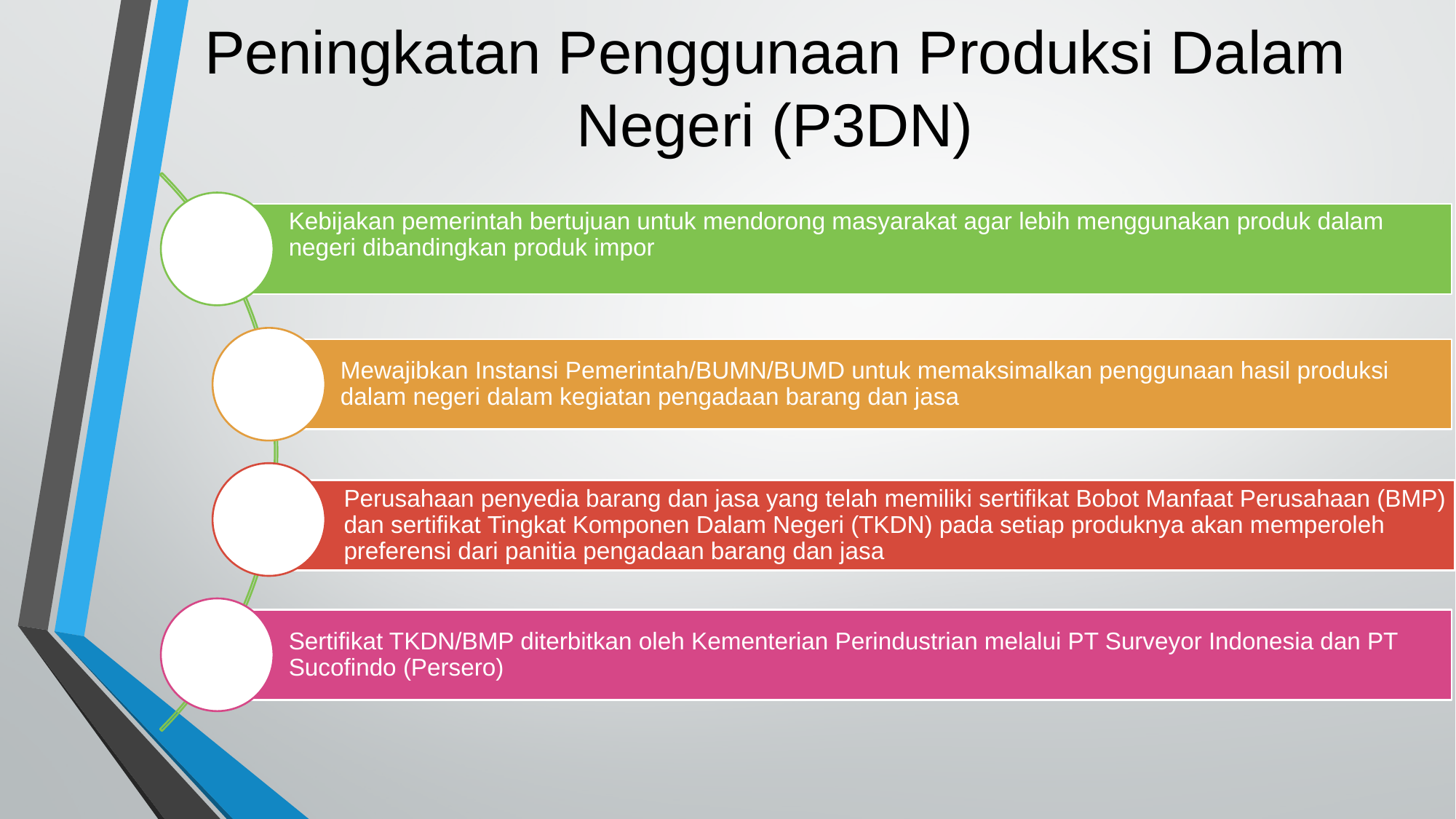

# Peningkatan Penggunaan Produksi Dalam Negeri (P3DN)
Kebijakan pemerintah bertujuan untuk mendorong masyarakat agar lebih menggunakan produk dalam negeri dibandingkan produk impor

Mewajibkan Instansi Pemerintah/BUMN/BUMD untuk memaksimalkan penggunaan hasil produksi dalam negeri dalam kegiatan pengadaan barang dan jasa
Perusahaan penyedia barang dan jasa yang telah memiliki sertifikat Bobot Manfaat Perusahaan (BMP) dan sertifikat Tingkat Komponen Dalam Negeri (TKDN) pada setiap produknya akan memperoleh preferensi dari panitia pengadaan barang dan jasa
Sertifikat TKDN/BMP diterbitkan oleh Kementerian Perindustrian melalui PT Surveyor Indonesia dan PT Sucofindo (Persero)